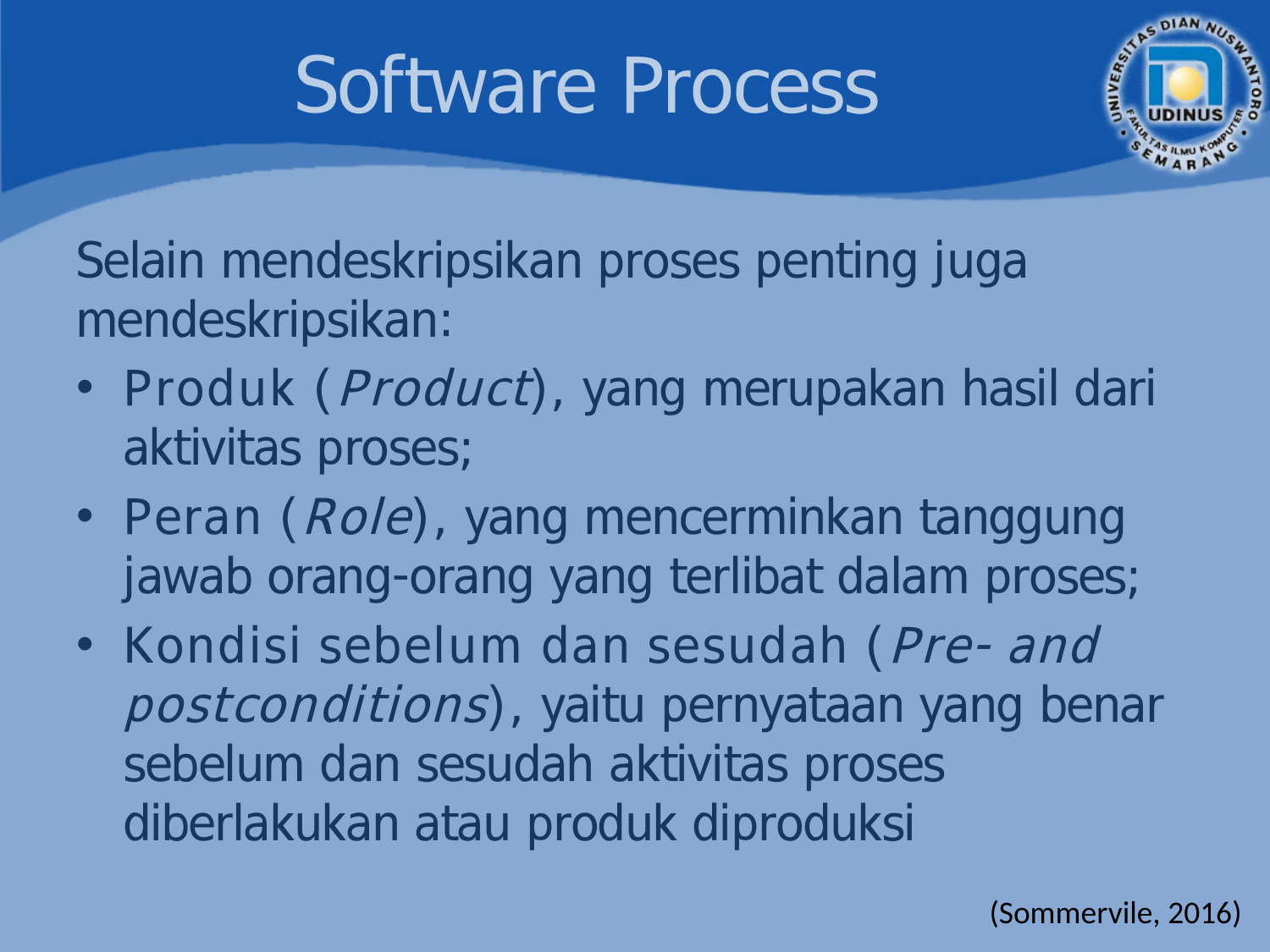

# Software Process
Selain mendeskripsikan proses penting juga mendeskripsikan:
Produk (Product), yang merupakan hasil dari aktivitas proses;
Peran (Role), yang mencerminkan tanggung jawab orang-orang yang terlibat dalam proses;
Kondisi sebelum dan sesudah (Pre- and postconditions), yaitu pernyataan yang benar sebelum dan sesudah aktivitas proses diberlakukan atau produk diproduksi
(Sommervile, 2016)